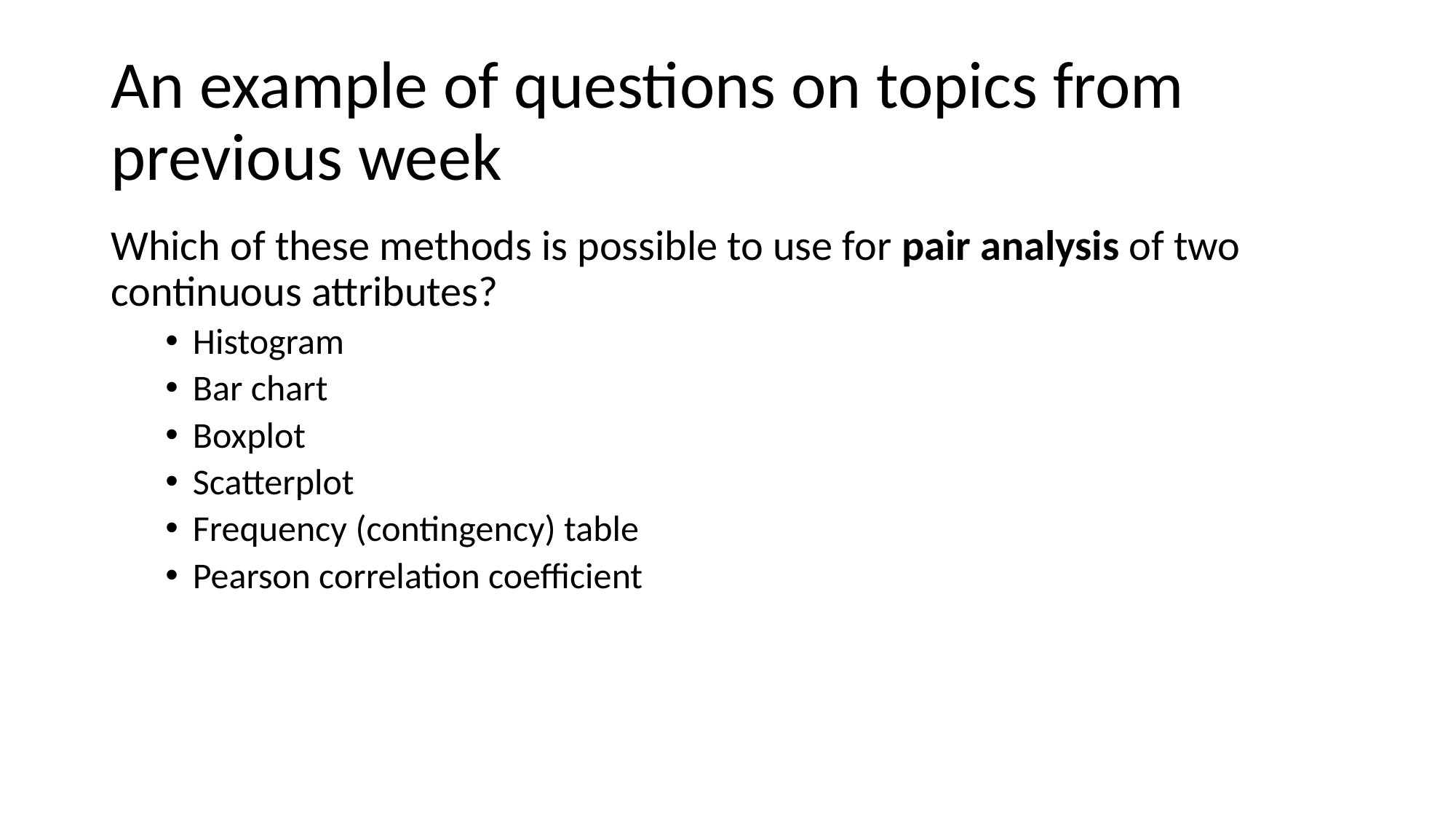

# An example of questions on topics from previous week
Which of these methods is possible to use for pair analysis of two continuous attributes?
Histogram
Bar chart
Boxplot
Scatterplot
Frequency (contingency) table
Pearson correlation coefficient